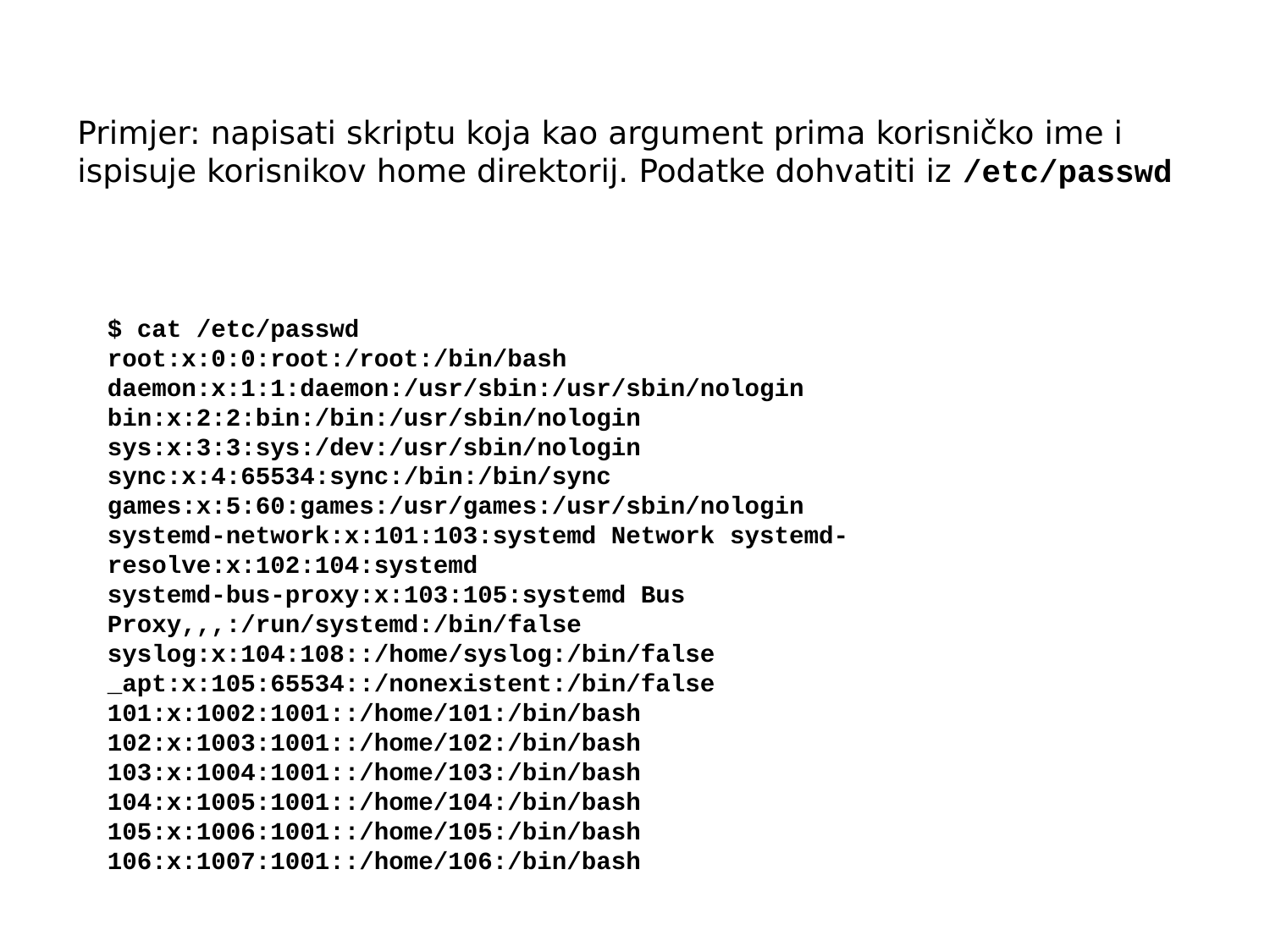

Primjer: napisati skriptu koja kao argument prima korisničko ime i ispisuje korisnikov home direktorij. Podatke dohvatiti iz /etc/passwd
$ cat /etc/passwd
root:x:0:0:root:/root:/bin/bash
daemon:x:1:1:daemon:/usr/sbin:/usr/sbin/nologin
bin:x:2:2:bin:/bin:/usr/sbin/nologin
sys:x:3:3:sys:/dev:/usr/sbin/nologin
sync:x:4:65534:sync:/bin:/bin/sync
games:x:5:60:games:/usr/games:/usr/sbin/nologin
systemd-network:x:101:103:systemd Network systemd-resolve:x:102:104:systemd
systemd-bus-proxy:x:103:105:systemd Bus Proxy,,,:/run/systemd:/bin/false
syslog:x:104:108::/home/syslog:/bin/false
_apt:x:105:65534::/nonexistent:/bin/false
101:x:1002:1001::/home/101:/bin/bash
102:x:1003:1001::/home/102:/bin/bash
103:x:1004:1001::/home/103:/bin/bash
104:x:1005:1001::/home/104:/bin/bash
105:x:1006:1001::/home/105:/bin/bash
106:x:1007:1001::/home/106:/bin/bash